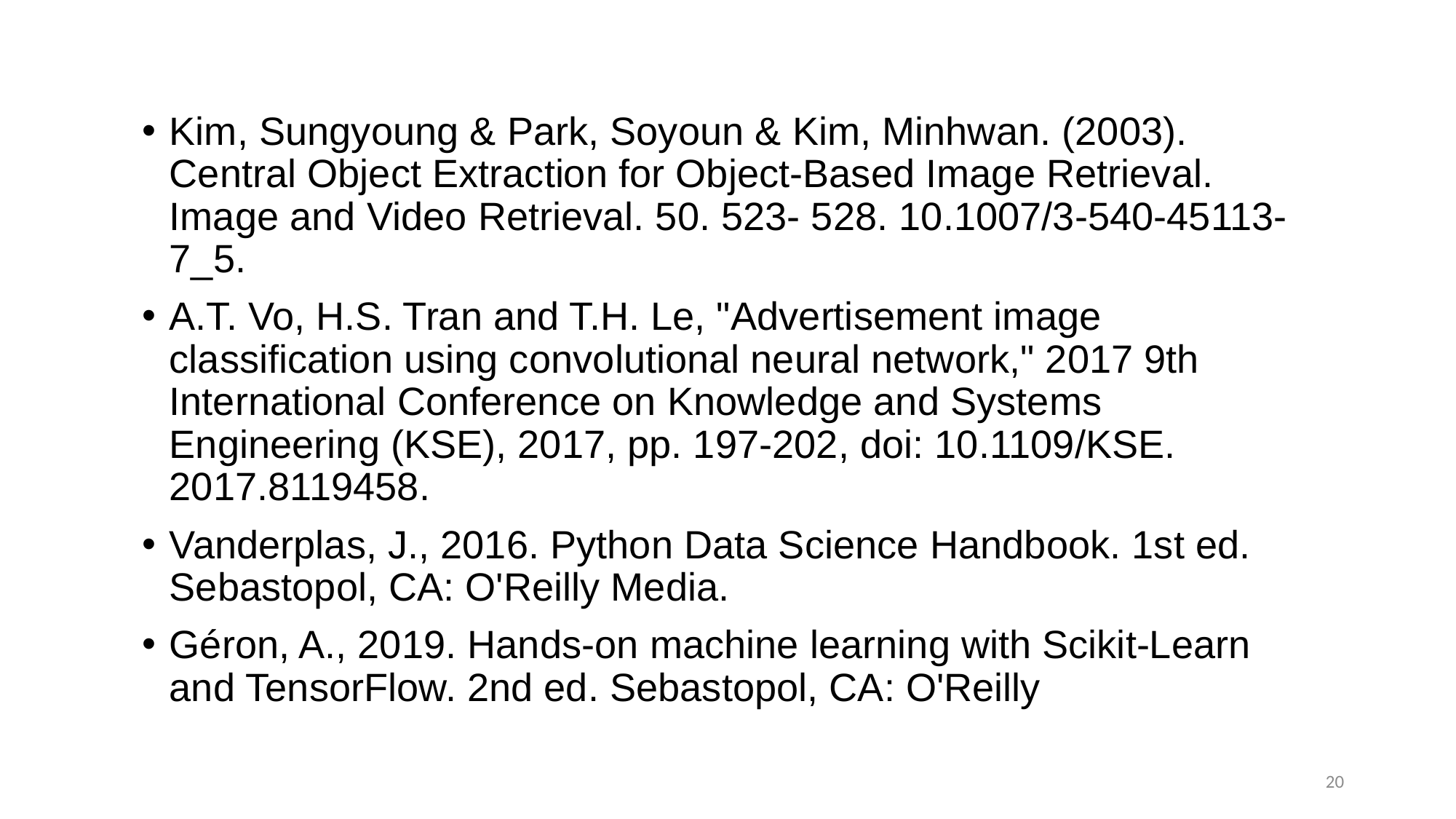

Kim, Sungyoung & Park, Soyoun & Kim, Minhwan. (2003). Central Object Extraction for Object-Based Image Retrieval. Image and Video Retrieval. 50. 523- 528. 10.1007/3-540-45113-7_5.
A.T. Vo, H.S. Tran and T.H. Le, "Advertisement image classification using convolutional neural network," 2017 9th International Conference on Knowledge and Systems Engineering (KSE), 2017, pp. 197-202, doi: 10.1109/KSE. 2017.8119458.
Vanderplas, J., 2016. Python Data Science Handbook. 1st ed. Sebastopol, CA: O'Reilly Media.
Géron, A., 2019. Hands-on machine learning with Scikit-Learn and TensorFlow. 2nd ed. Sebastopol, CA: O'Reilly
20